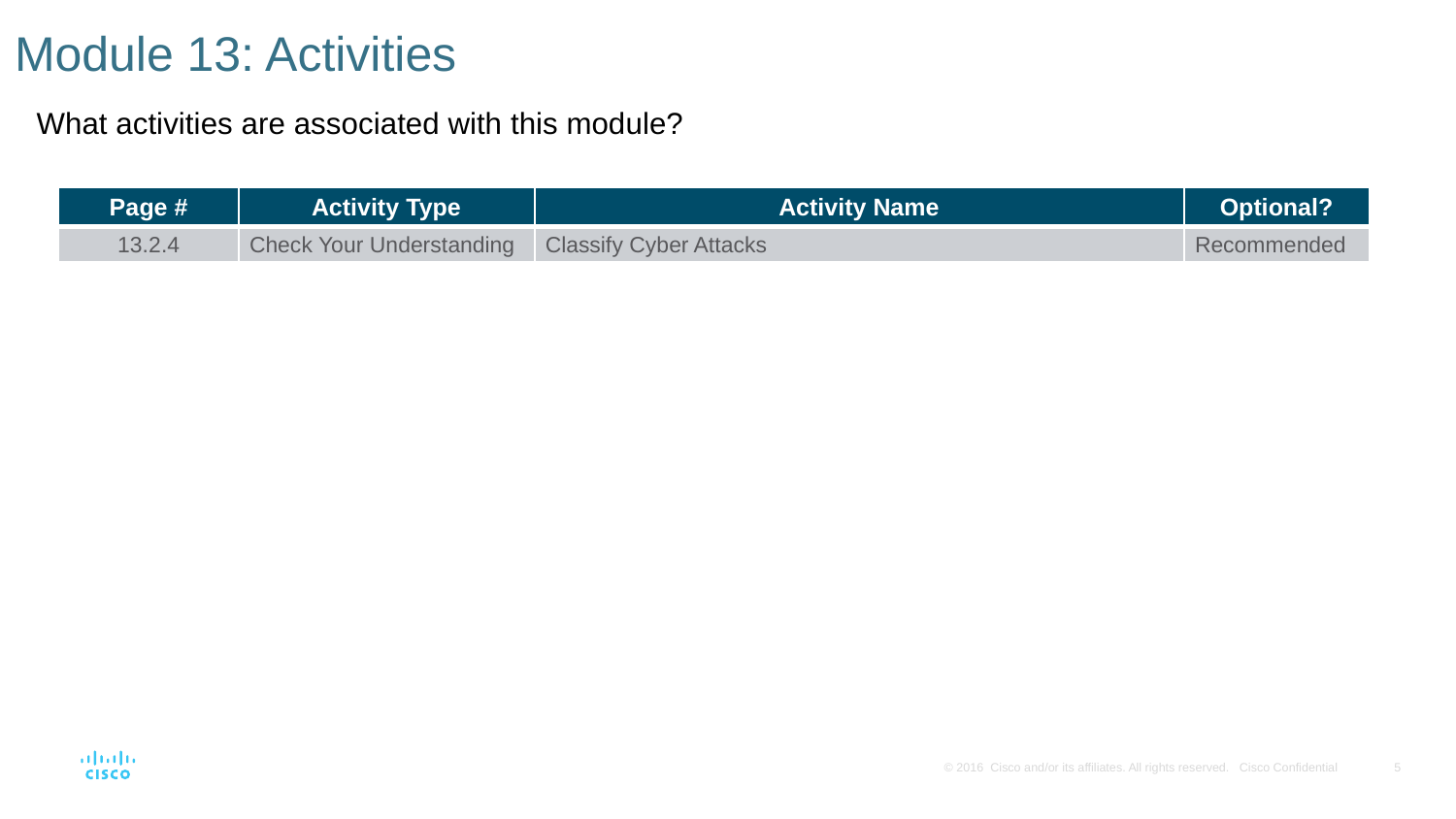

# Module 13: Activities
What activities are associated with this module?

| Page # | Activity Type | Activity Name | Optional? |
| --- | --- | --- | --- |
| 13.2.4 | Check Your Understanding | Classify Cyber Attacks | Recommended |